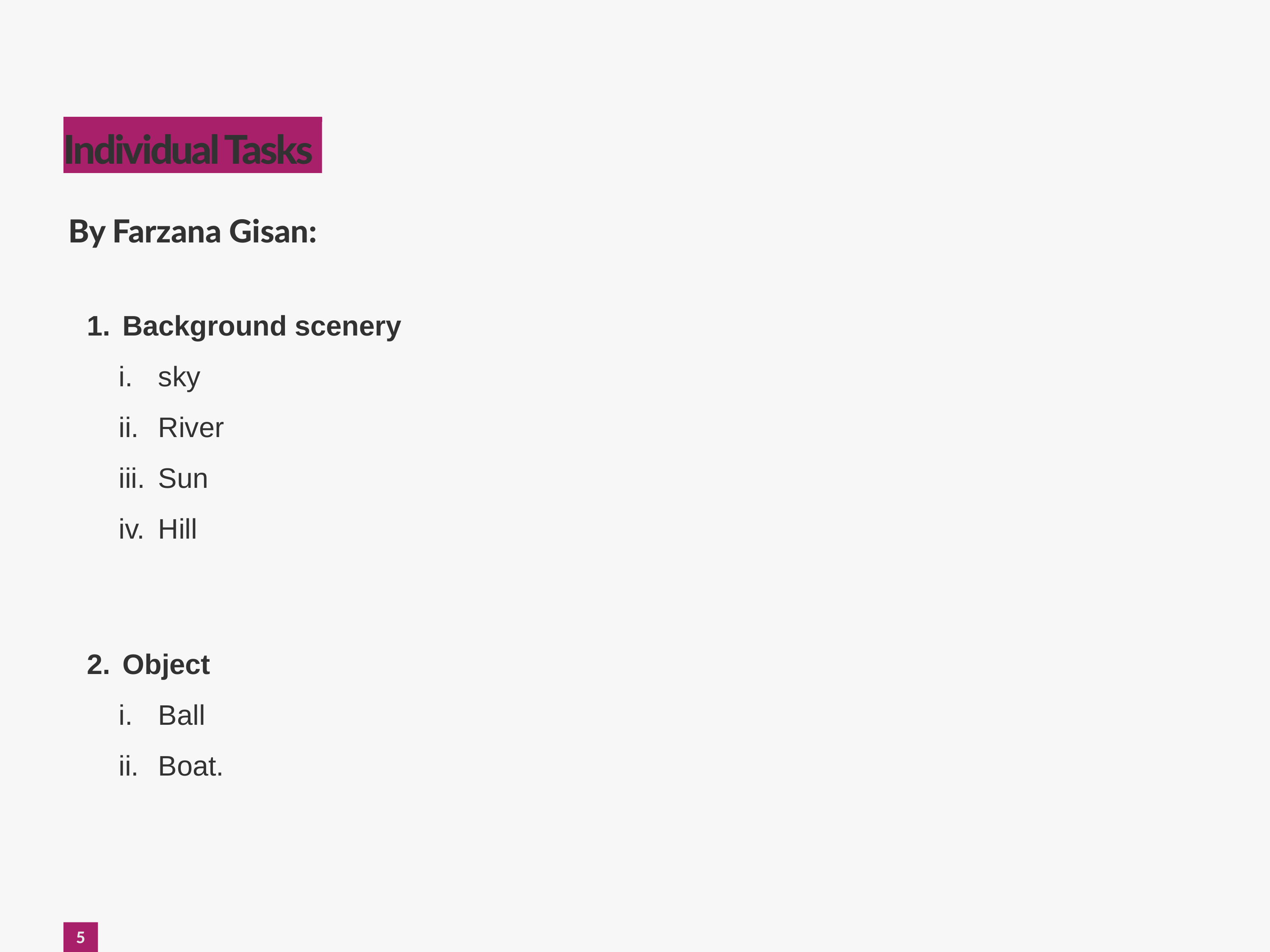

Individual Tasks
By Farzana Gisan:
Background scenery
sky
River
Sun
Hill

Object
Ball
Boat.

5